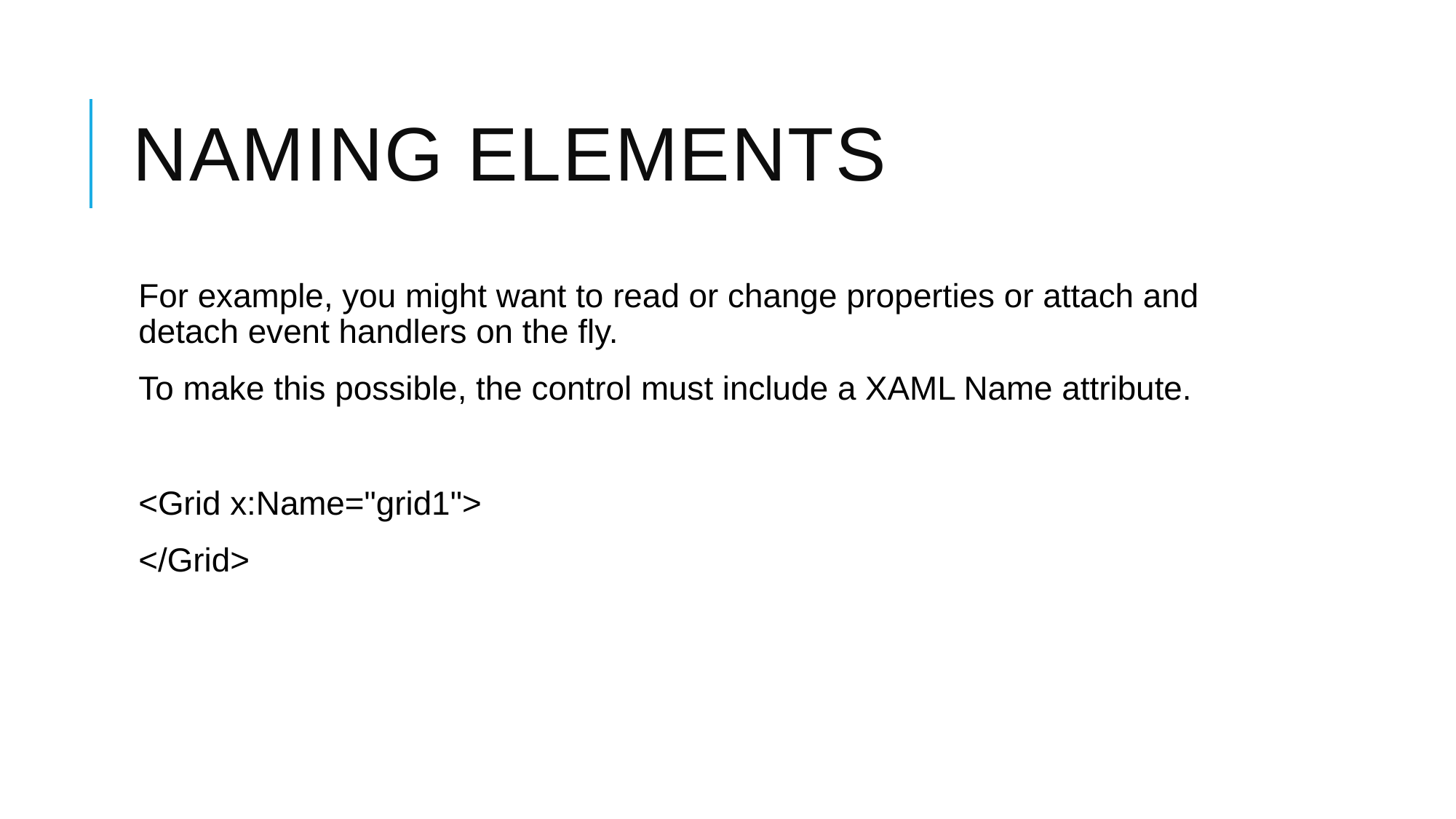

# Naming Elements
For example, you might want to read or change properties or attach and detach event handlers on the fly.
To make this possible, the control must include a XAML Name attribute.

<Grid x:Name="grid1">
</Grid>